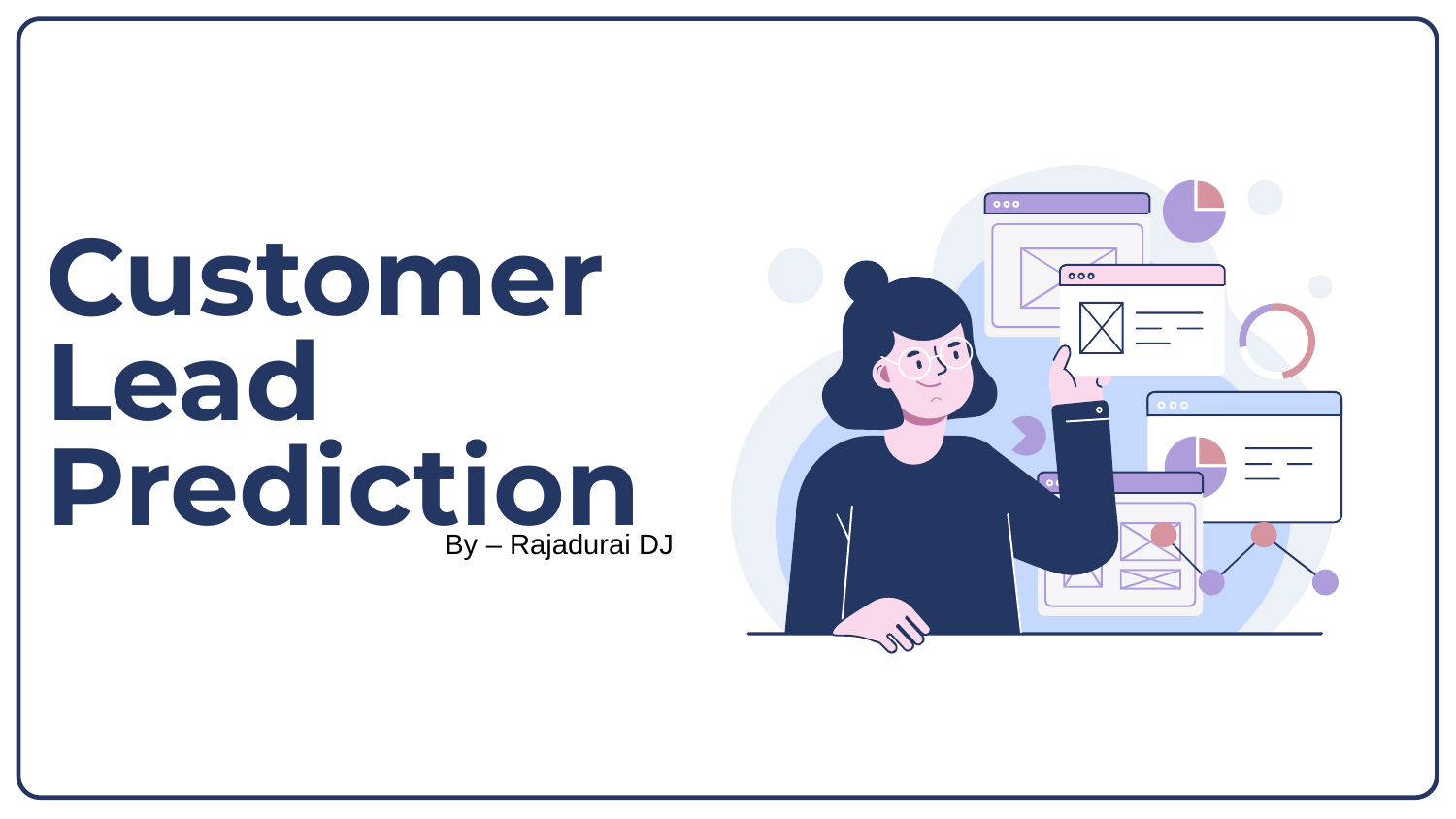

# Customer Lead Prediction
By – Rajadurai DJ